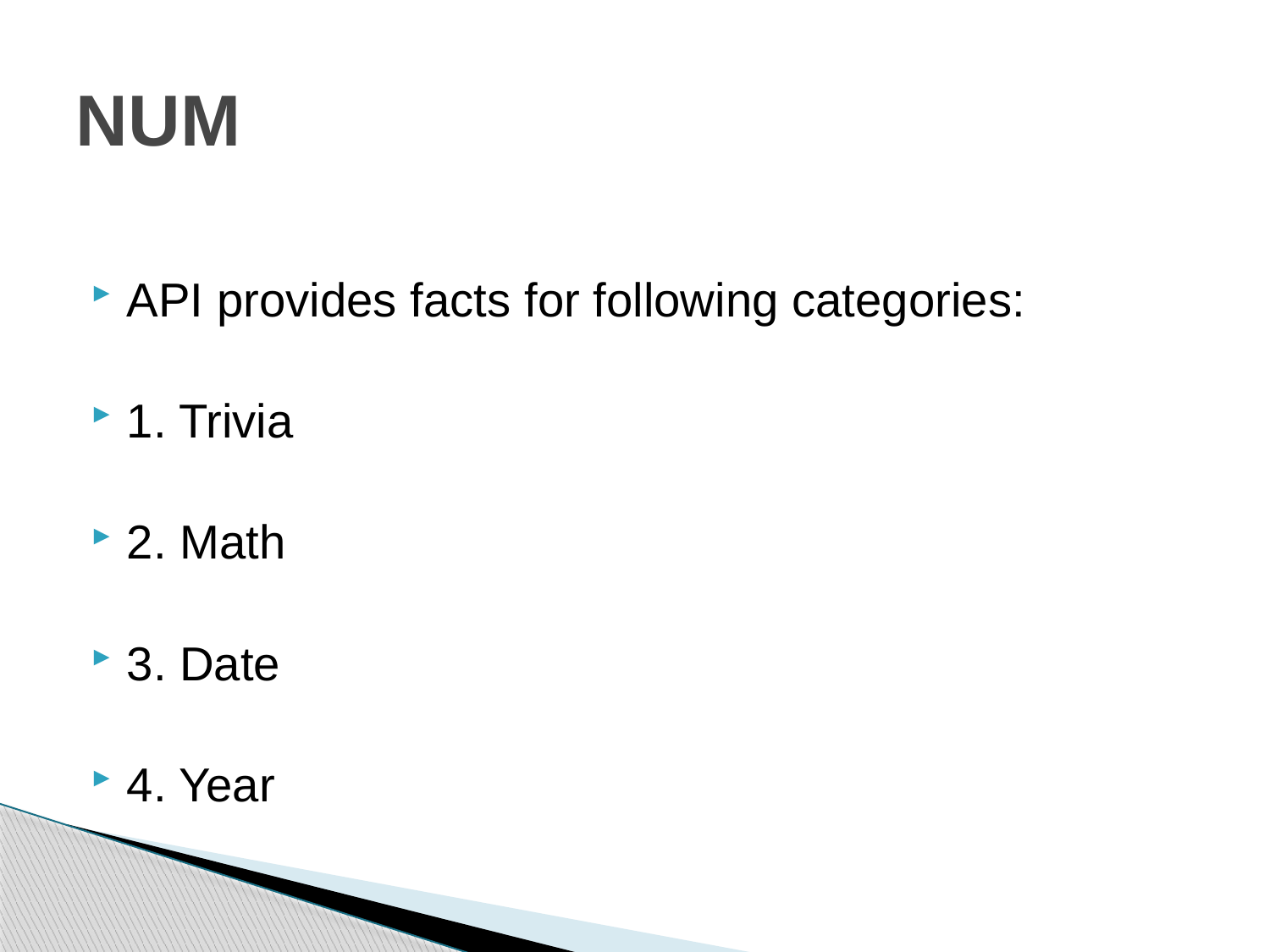

# NUM
API provides facts for following categories:
1. Trivia
2. Math
3. Date
4. Year